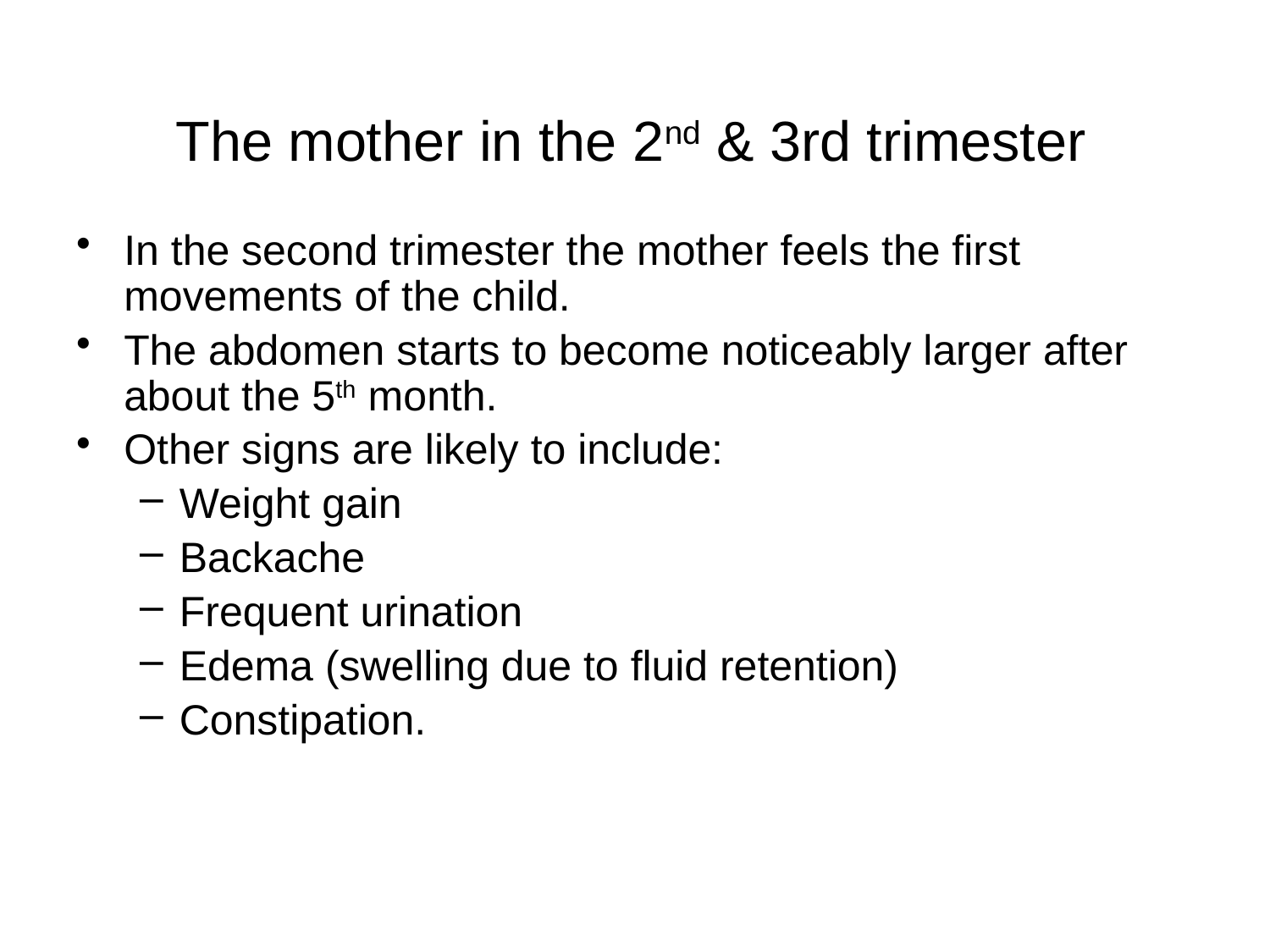

# The mother in the 2nd & 3rd trimester
In the second trimester the mother feels the first movements of the child.
The abdomen starts to become noticeably larger after about the 5th month.
Other signs are likely to include:
Weight gain
Backache
Frequent urination
Edema (swelling due to fluid retention)
Constipation.